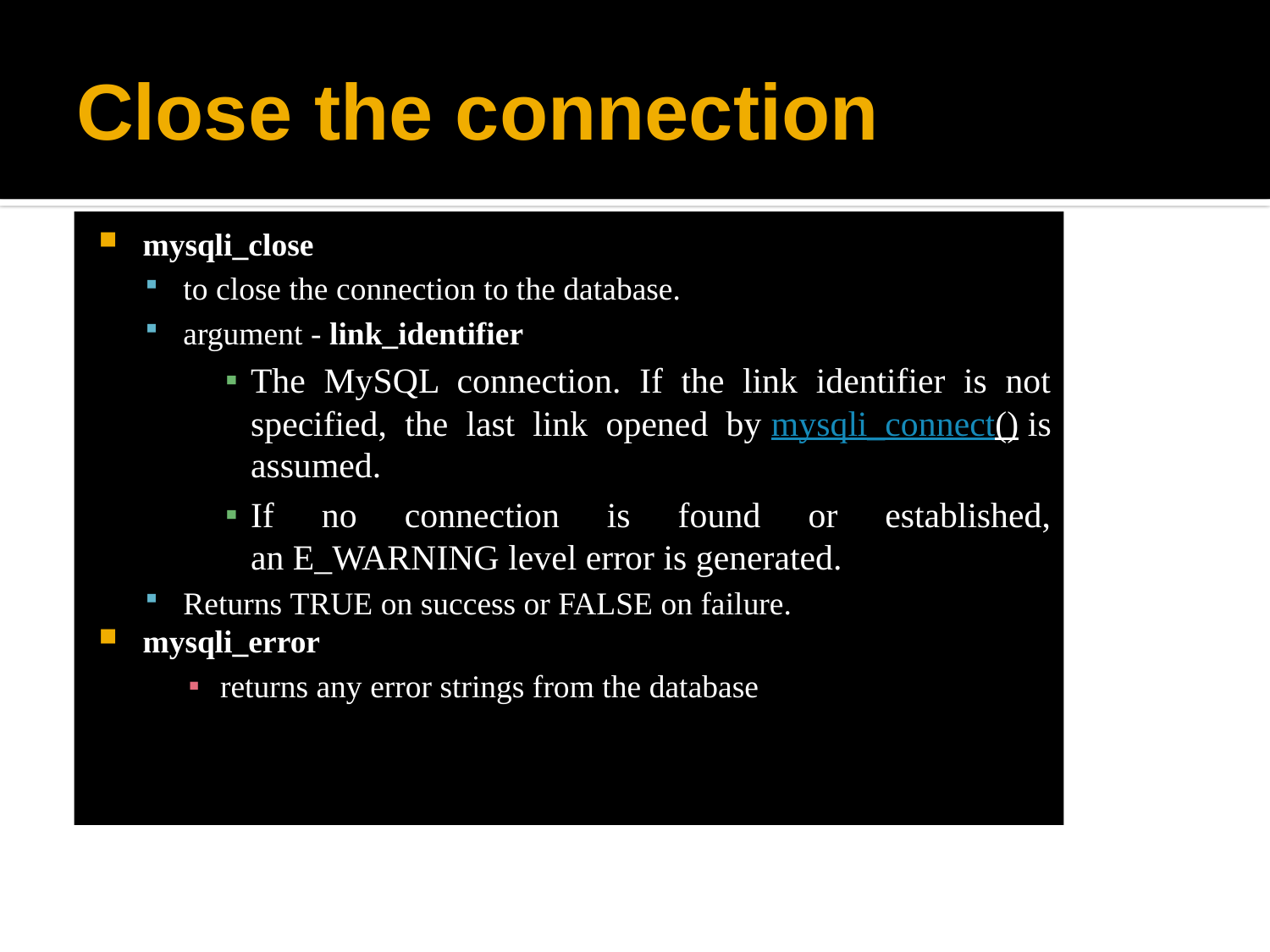

# Close the connection
mysqli_close
to close the connection to the database.
argument - link_identifier
The MySQL connection. If the link identifier is not specified, the last link opened by mysqli_connect() is assumed.
If no connection is found or established, an E_WARNING level error is generated.
Returns TRUE on success or FALSE on failure.
mysqli_error
returns any error strings from the database